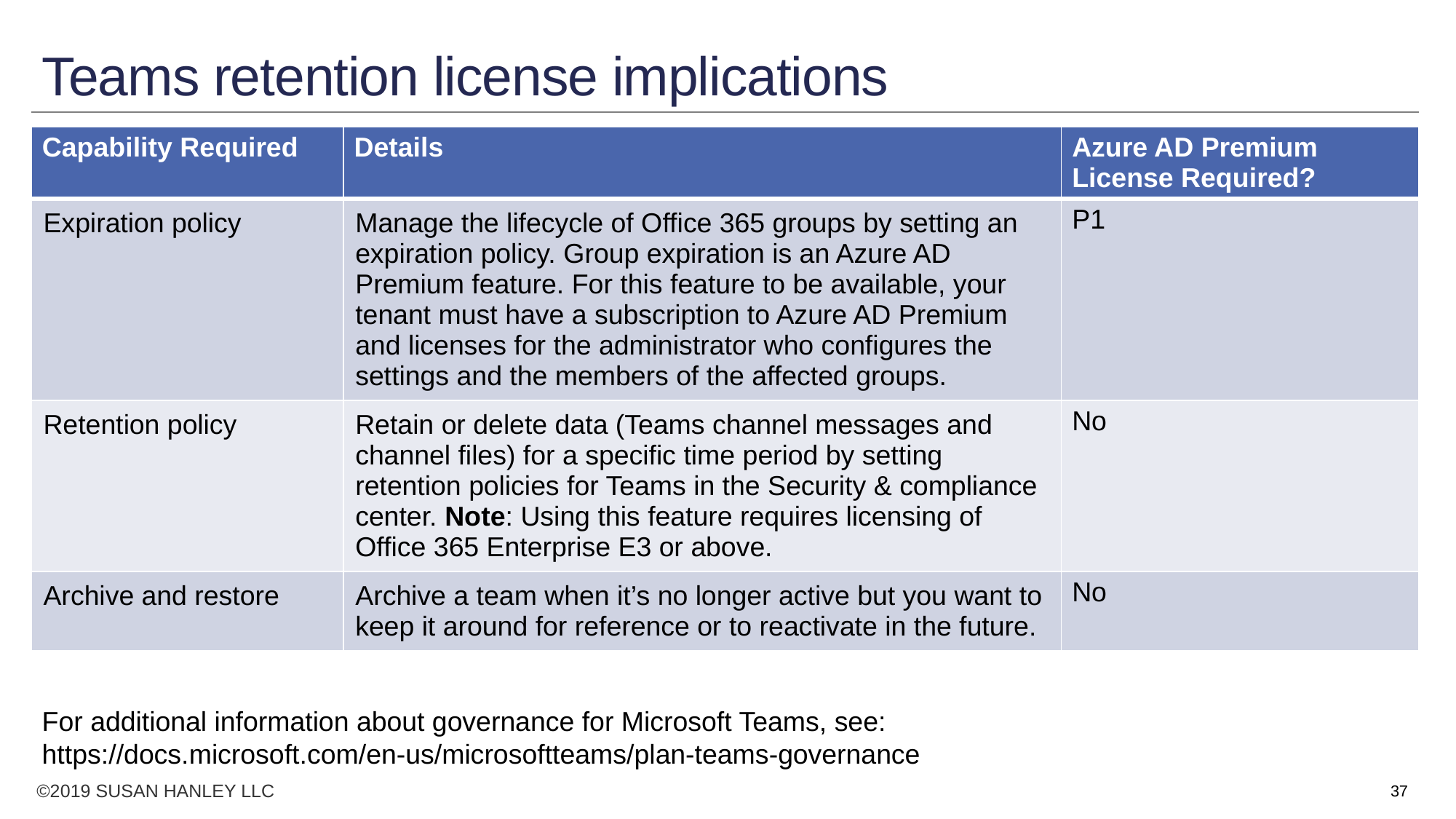

# Teams retention license implications
| Capability Required | Details | Azure AD Premium License Required? |
| --- | --- | --- |
| Expiration policy | Manage the lifecycle of Office 365 groups by setting an expiration policy. Group expiration is an Azure AD Premium feature. For this feature to be available, your tenant must have a subscription to Azure AD Premium and licenses for the administrator who configures the settings and the members of the affected groups. | P1 |
| Retention policy | Retain or delete data (Teams channel messages and channel files) for a specific time period by setting retention policies for Teams in the Security & compliance center. Note: Using this feature requires licensing of Office 365 Enterprise E3 or above. | No |
| Archive and restore | Archive a team when it’s no longer active but you want to keep it around for reference or to reactivate in the future. | No |
For additional information about governance for Microsoft Teams, see:
https://docs.microsoft.com/en-us/microsoftteams/plan-teams-governance
37